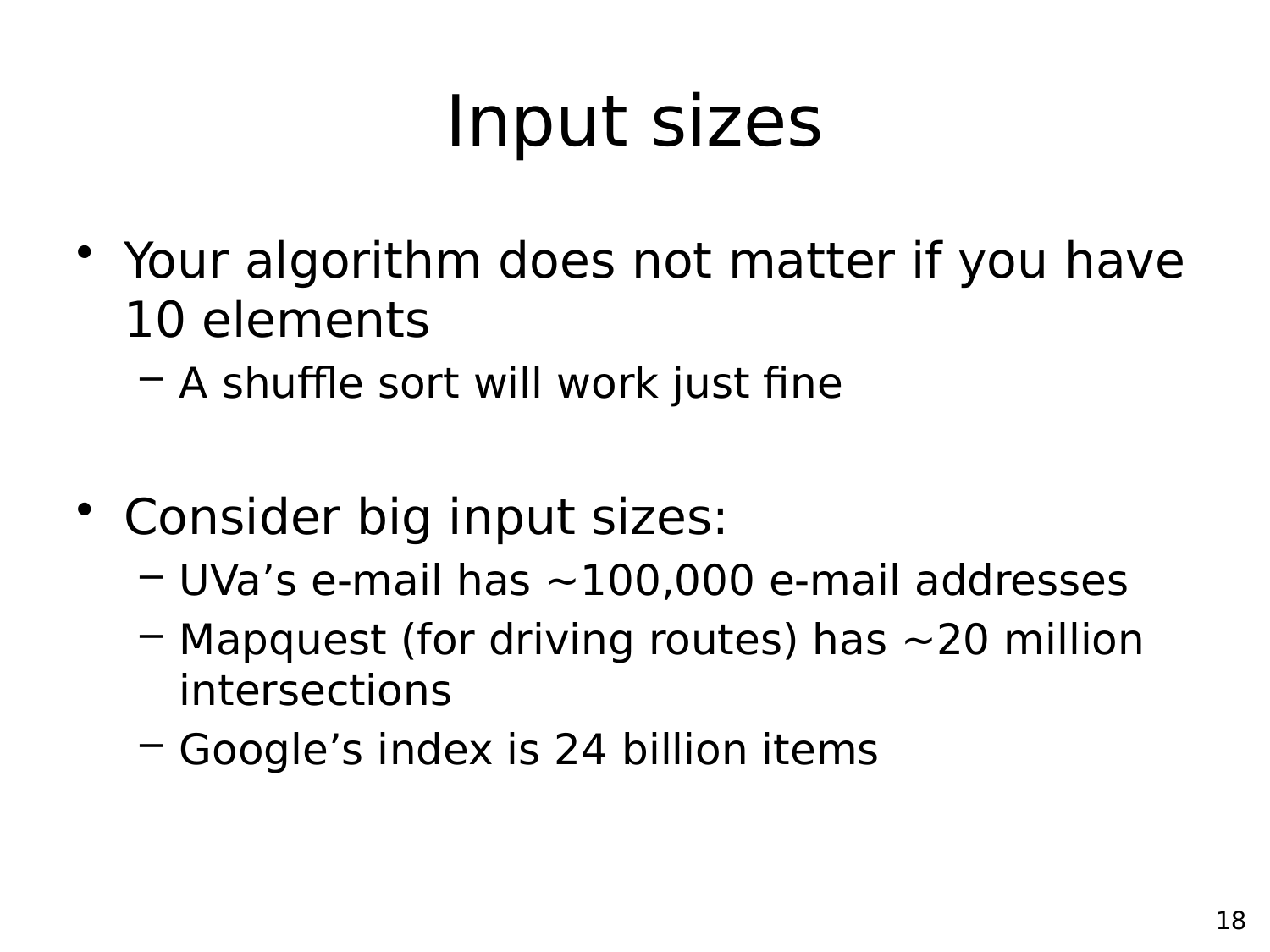

# Input sizes
Your algorithm does not matter if you have 10 elements
A shuffle sort will work just fine

Consider big input sizes:
UVa’s e-mail has ~100,000 e-mail addresses
Mapquest (for driving routes) has ~20 million intersections
Google’s index is 24 billion items